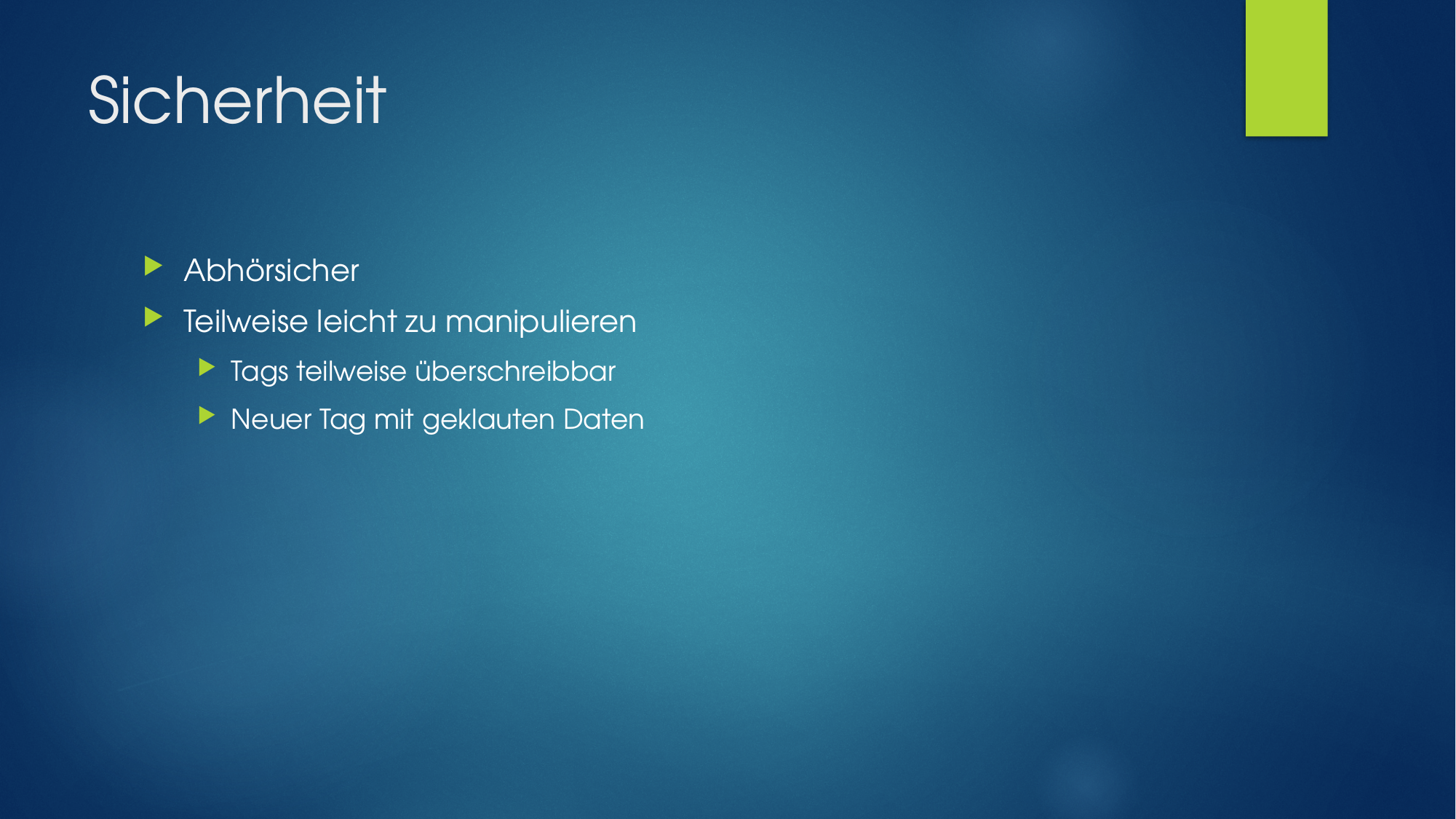

# Sicherheit
Abhörsicher
Teilweise leicht zu manipulieren
Tags teilweise überschreibbar
Neuer Tag mit geklauten Daten